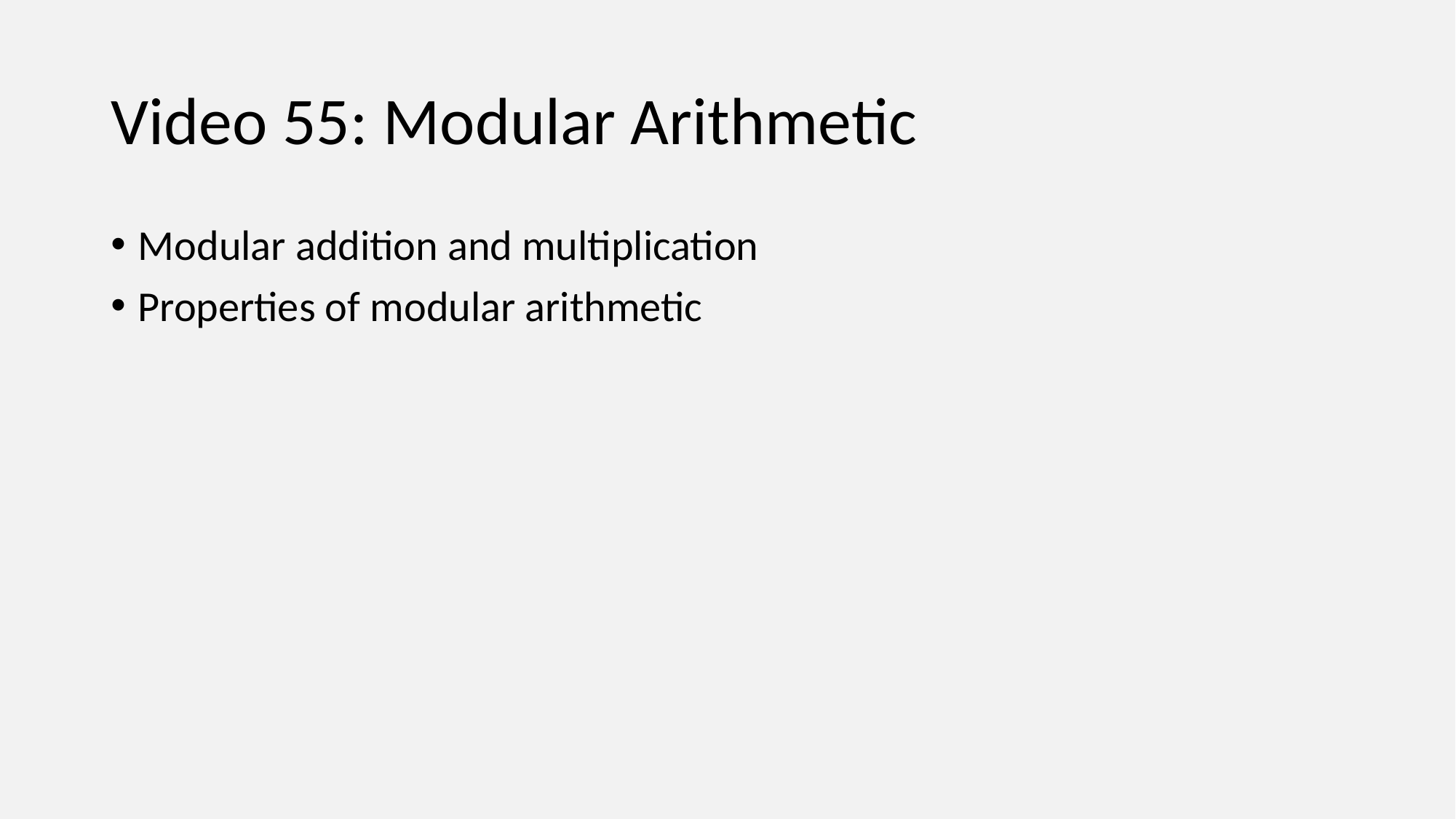

# Video 55: Modular Arithmetic
Modular addition and multiplication
Properties of modular arithmetic